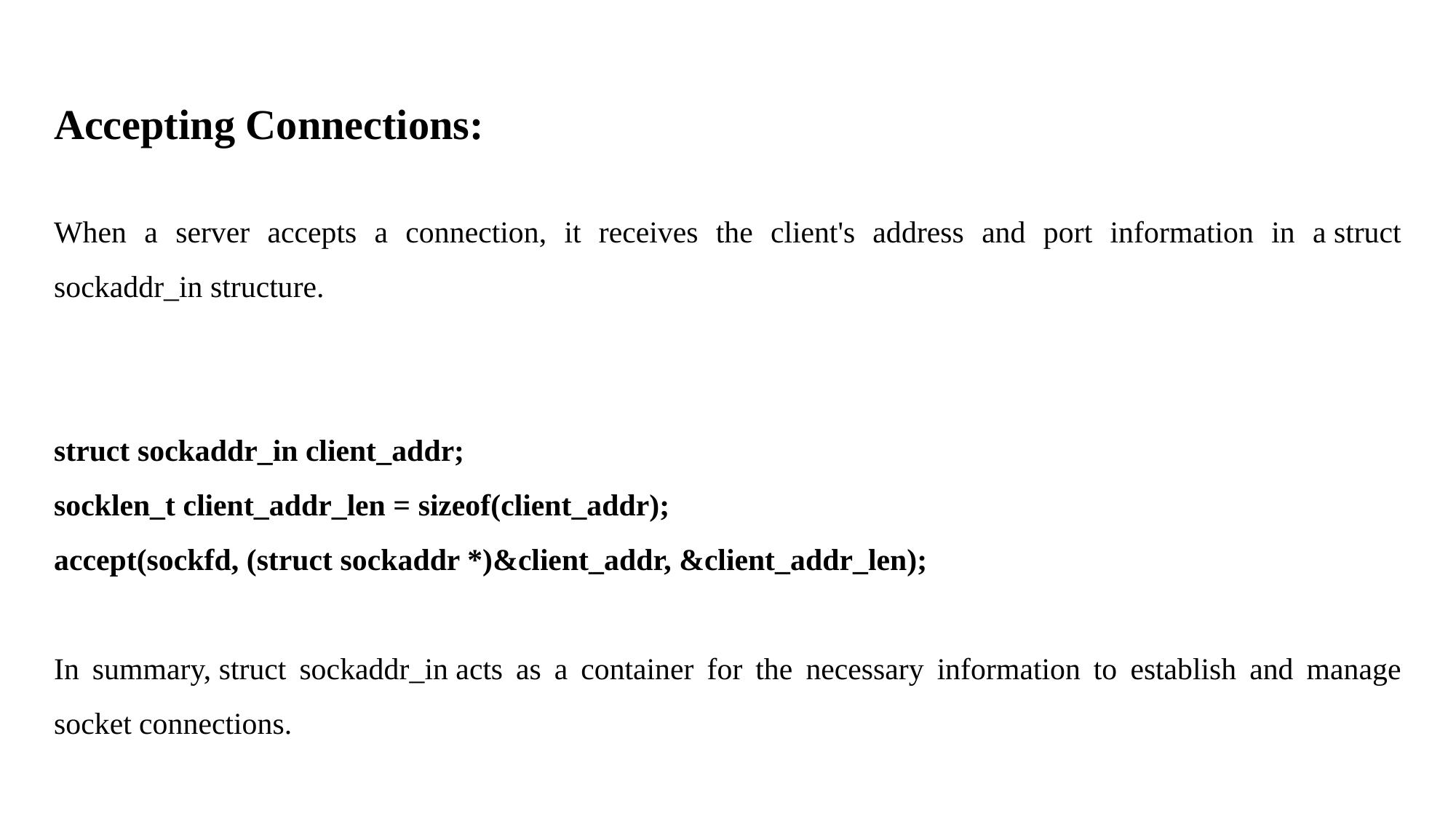

Accepting Connections:

When a server accepts a connection, it receives the client's address and port information in a struct sockaddr_in structure.

struct sockaddr_in client_addr;
socklen_t client_addr_len = sizeof(client_addr);
accept(sockfd, (struct sockaddr *)&client_addr, &client_addr_len);

In summary, struct sockaddr_in acts as a container for the necessary information to establish and manage socket connections.